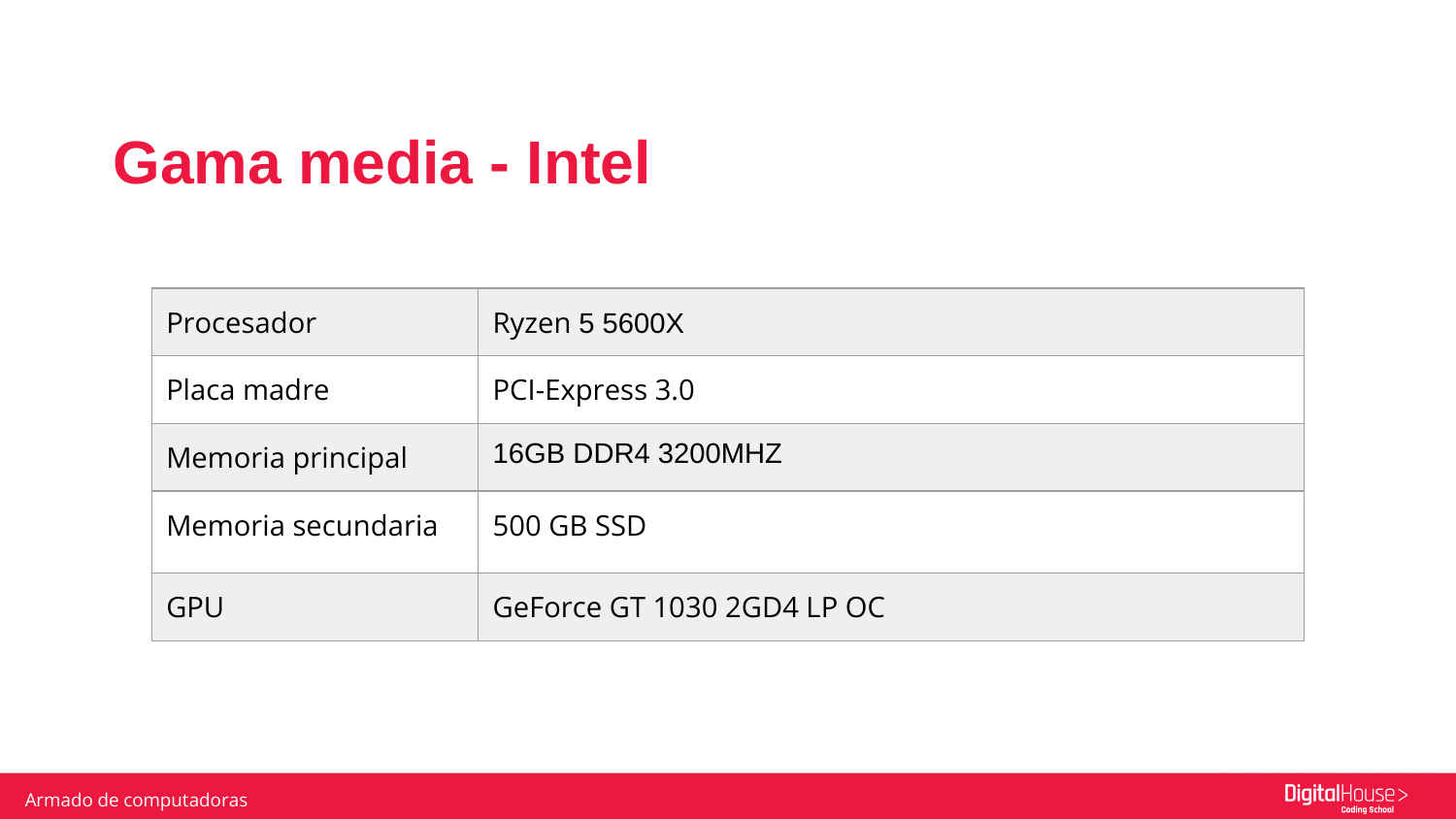

Gama media - Intel

| Procesador | Ryzen 5 5600X |
| --- | --- |
| Placa madre | PCI-Express 3.0 |
| Memoria principal | 16GB DDR4 3200MHZ |
| Memoria secundaria | 500 GB SSD |
| GPU | GeForce GT 1030 2GD4 LP OC |